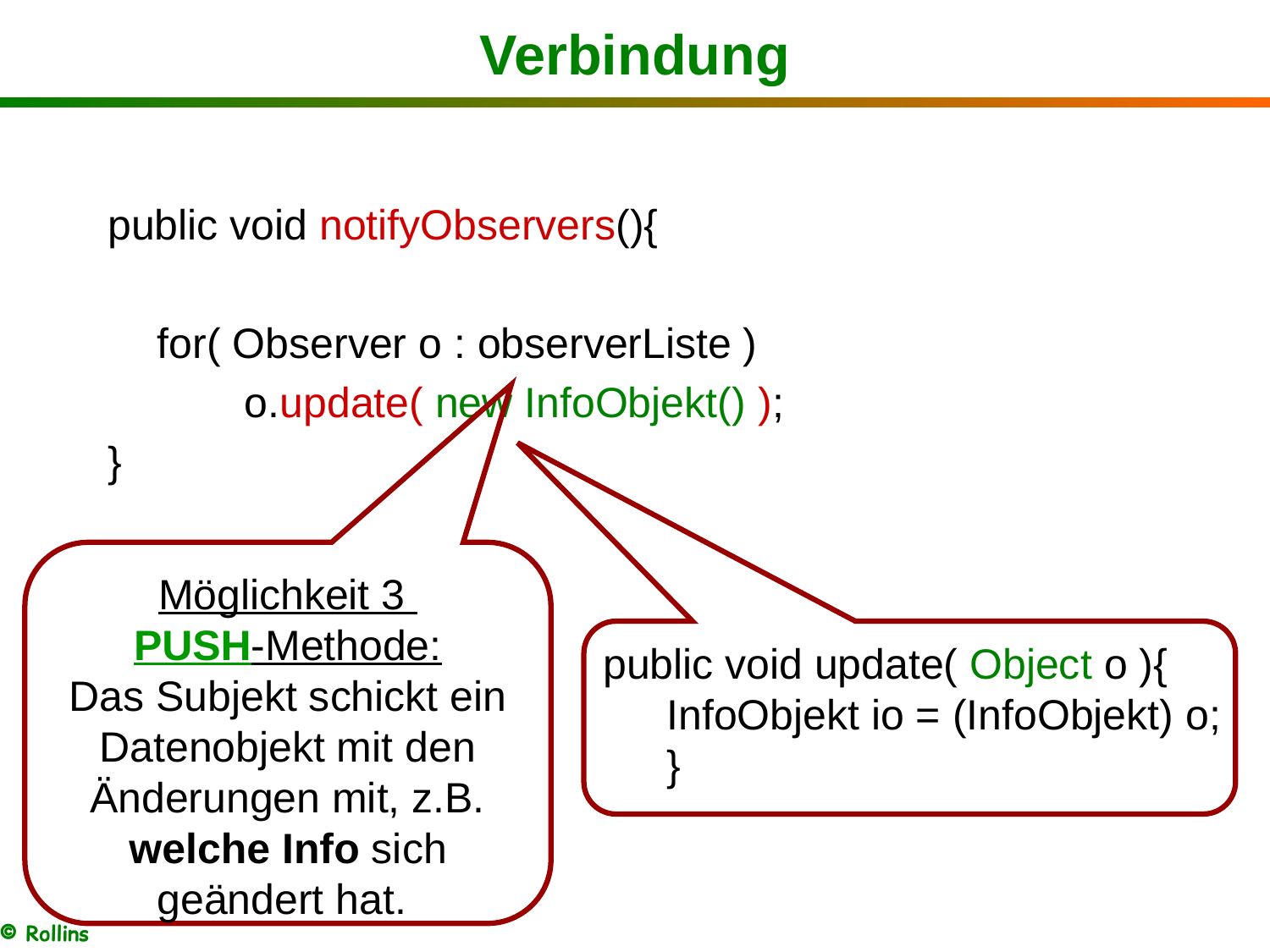

# Verbindung
public void notifyObservers(){

for( Observer o : observerListe )
o.update( new InfoObjekt() );
}
Möglichkeit 3
PUSH-Methode:
Das Subjekt schickt ein Datenobjekt mit den Änderungen mit, z.B. welche Info sich geändert hat.
public void update( Object o ){
InfoObjekt io = (InfoObjekt) o;
}